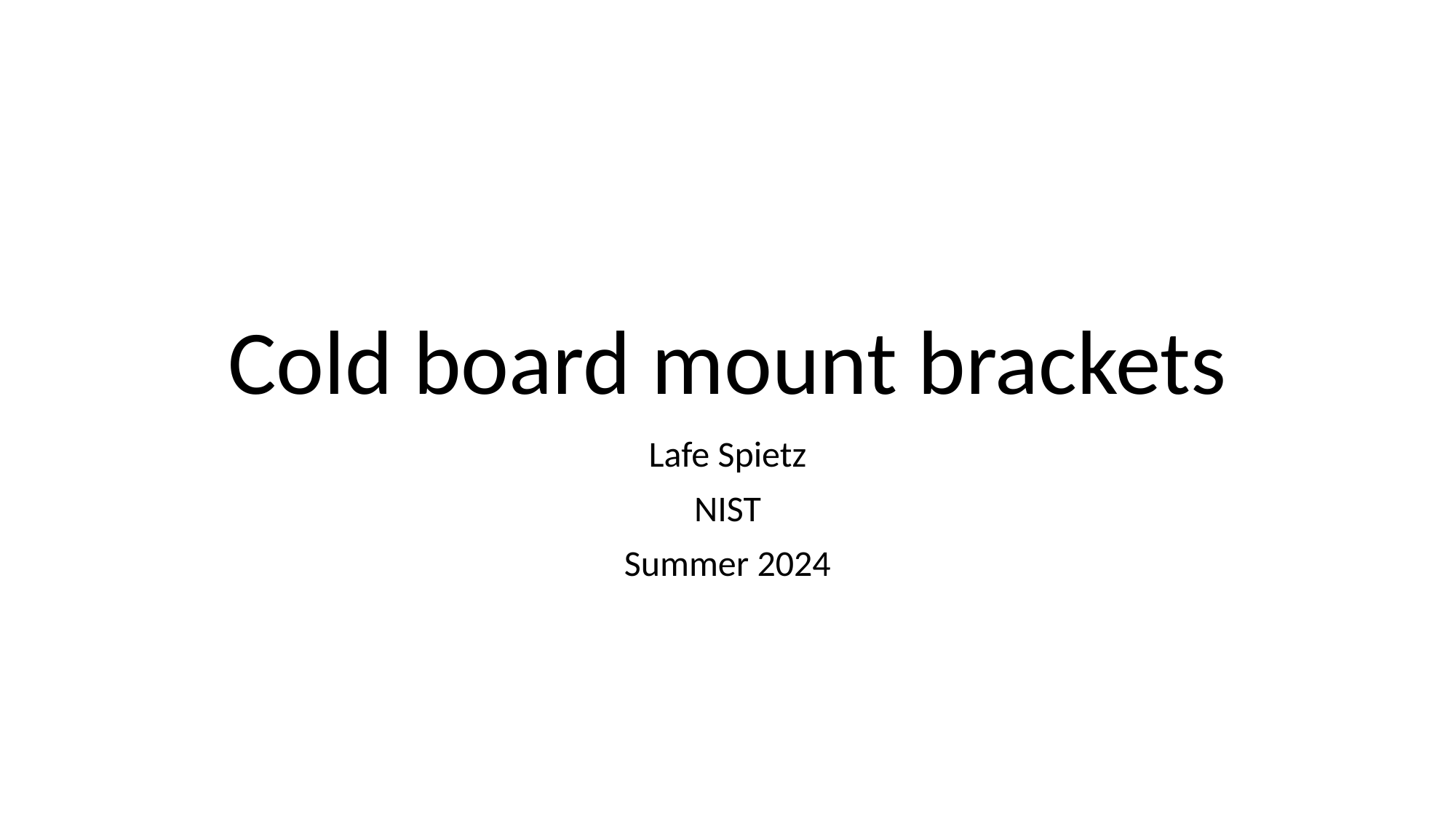

# Cold board mount brackets
Lafe Spietz
NIST
Summer 2024